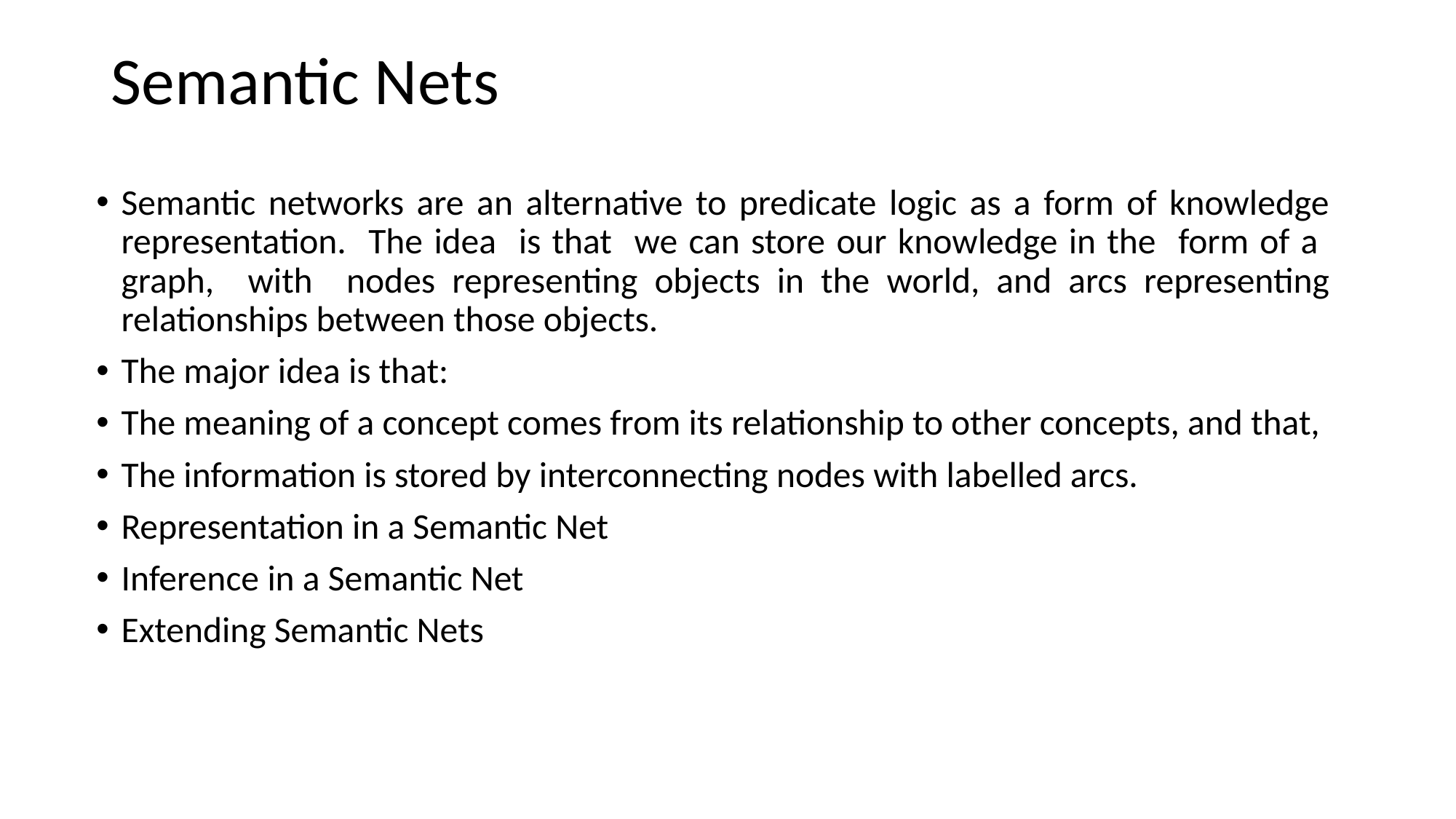

# Semantic Nets
Semantic networks are an alternative to predicate logic as a form of knowledge representation.  The idea  is that  we can store our knowledge in the  form of a  graph,  with  nodes representing objects in the world, and arcs representing relationships between those objects.
The major idea is that:
The meaning of a concept comes from its relationship to other concepts, and that,
The information is stored by interconnecting nodes with labelled arcs.
Representation in a Semantic Net
Inference in a Semantic Net
Extending Semantic Nets